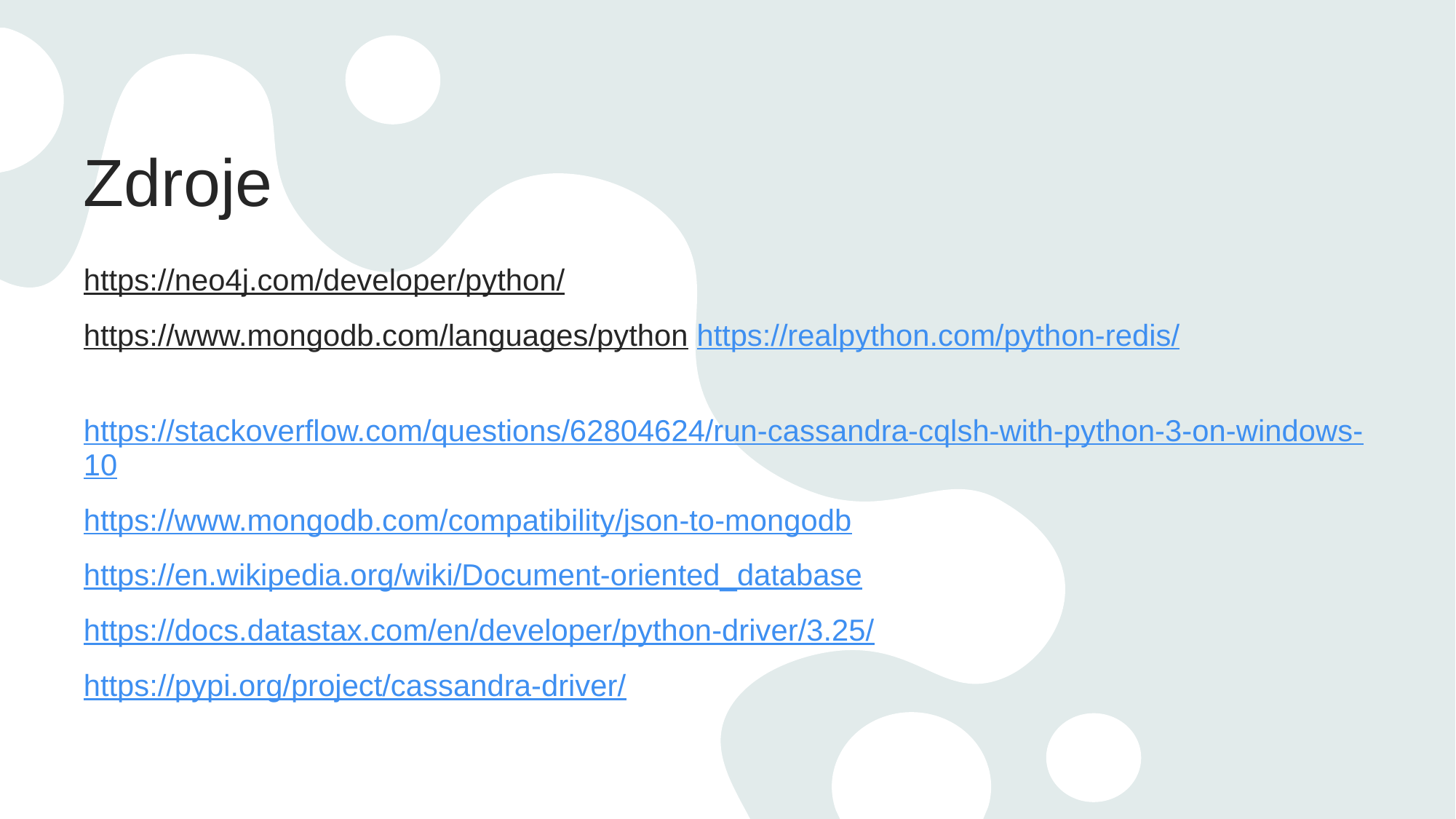

# Zdroje
https://neo4j.com/developer/python/
https://www.mongodb.com/languages/python https://realpython.com/python-redis/
 https://stackoverflow.com/questions/62804624/run-cassandra-cqlsh-with-python-3-on-windows-10
https://www.mongodb.com/compatibility/json-to-mongodb
https://en.wikipedia.org/wiki/Document-oriented_database
https://docs.datastax.com/en/developer/python-driver/3.25/
https://pypi.org/project/cassandra-driver/